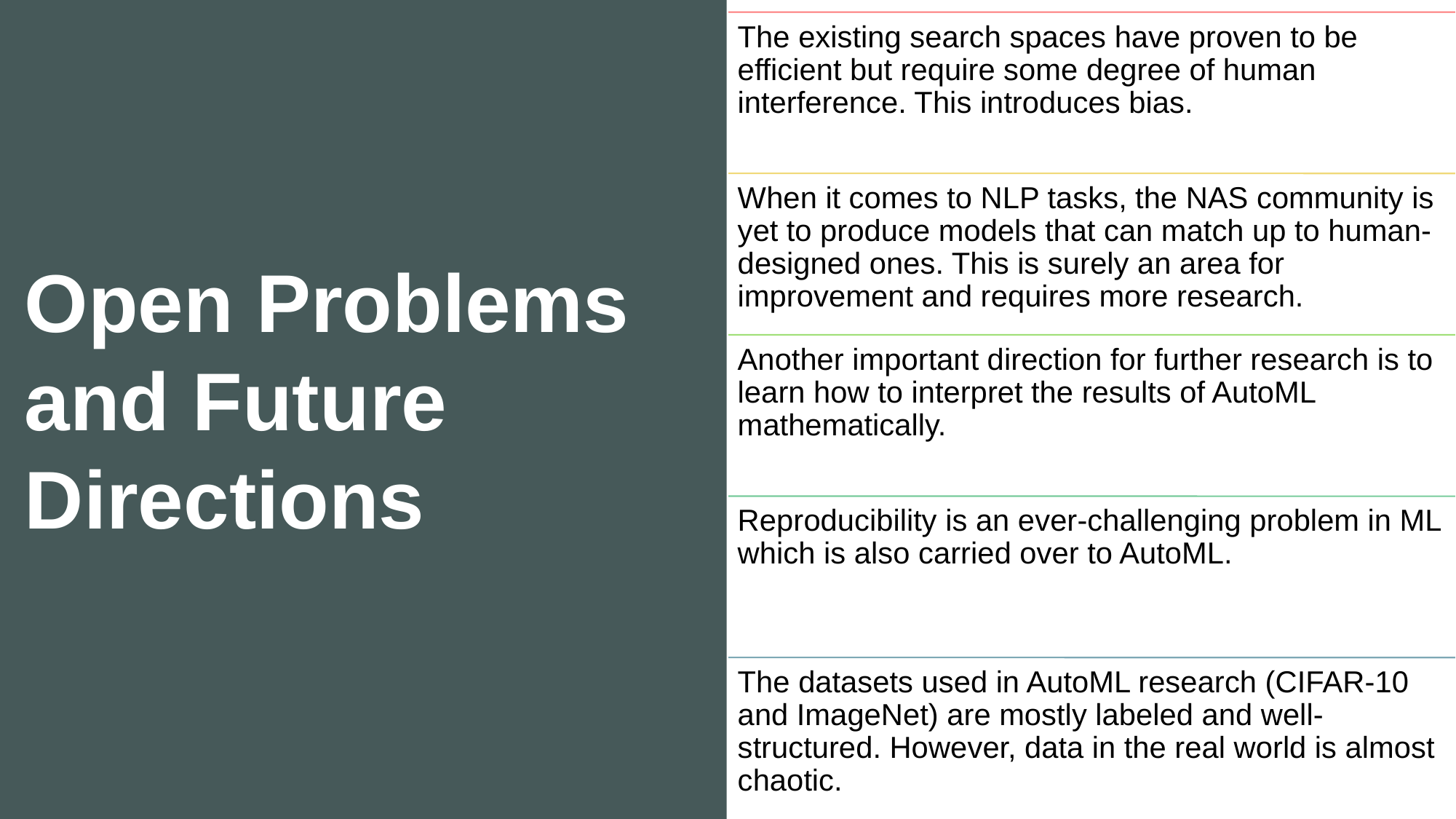

The existing search spaces have proven to be efficient but require some degree of human interference. This introduces bias.
When it comes to NLP tasks, the NAS community is yet to produce models that can match up to human-designed ones. This is surely an area for improvement and requires more research.
Another important direction for further research is to learn how to interpret the results of AutoML mathematically.
Reproducibility is an ever-challenging problem in ML which is also carried over to AutoML.
The datasets used in AutoML research (CIFAR-10 and ImageNet) are mostly labeled and well-structured. However, data in the real world is almost chaotic.
# Open Problems and Future Directions